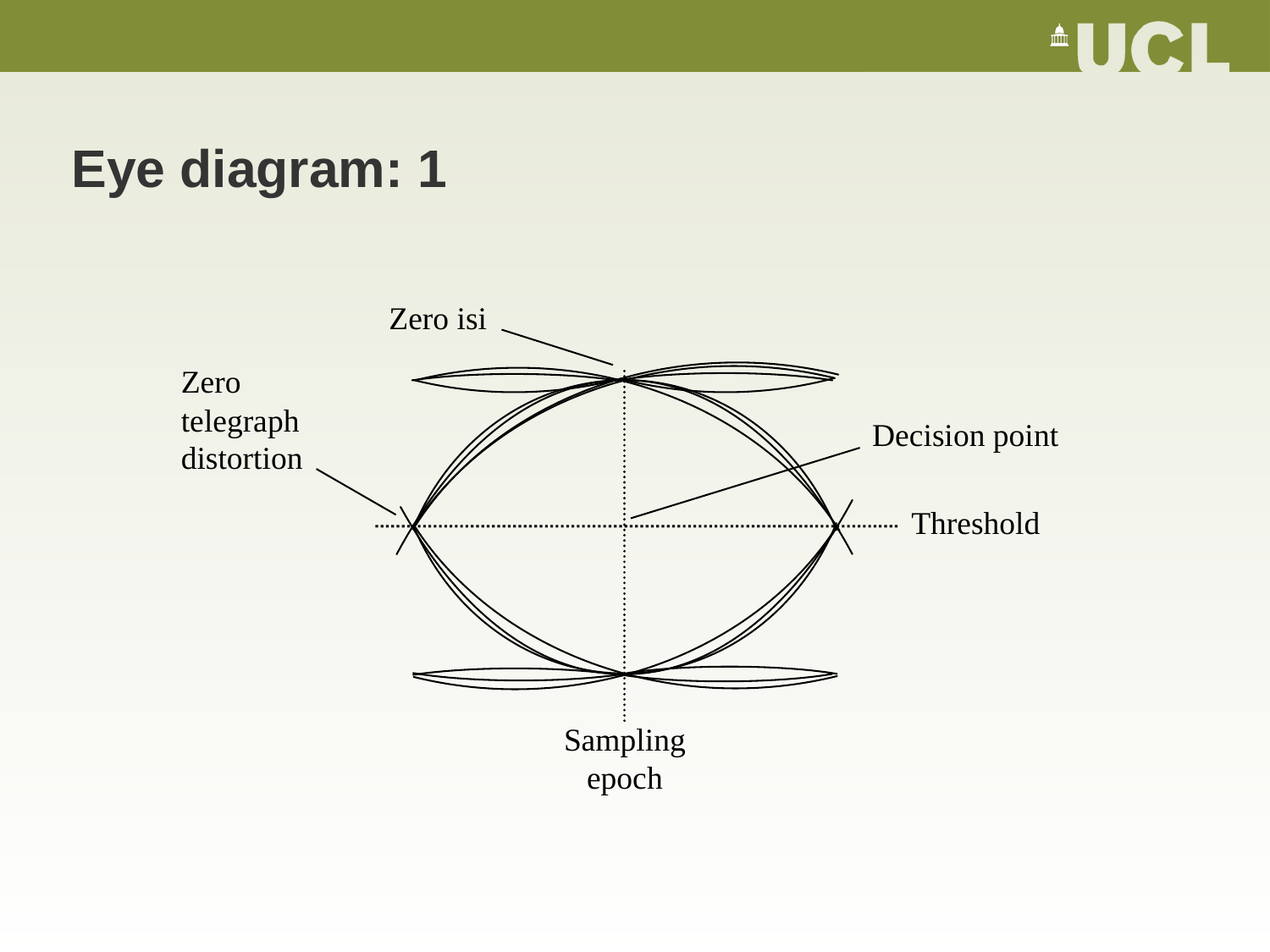

Eye diagram: 1
Zero isi

Zero telegraph distortion

Decision point

Threshold

Sampling epoch